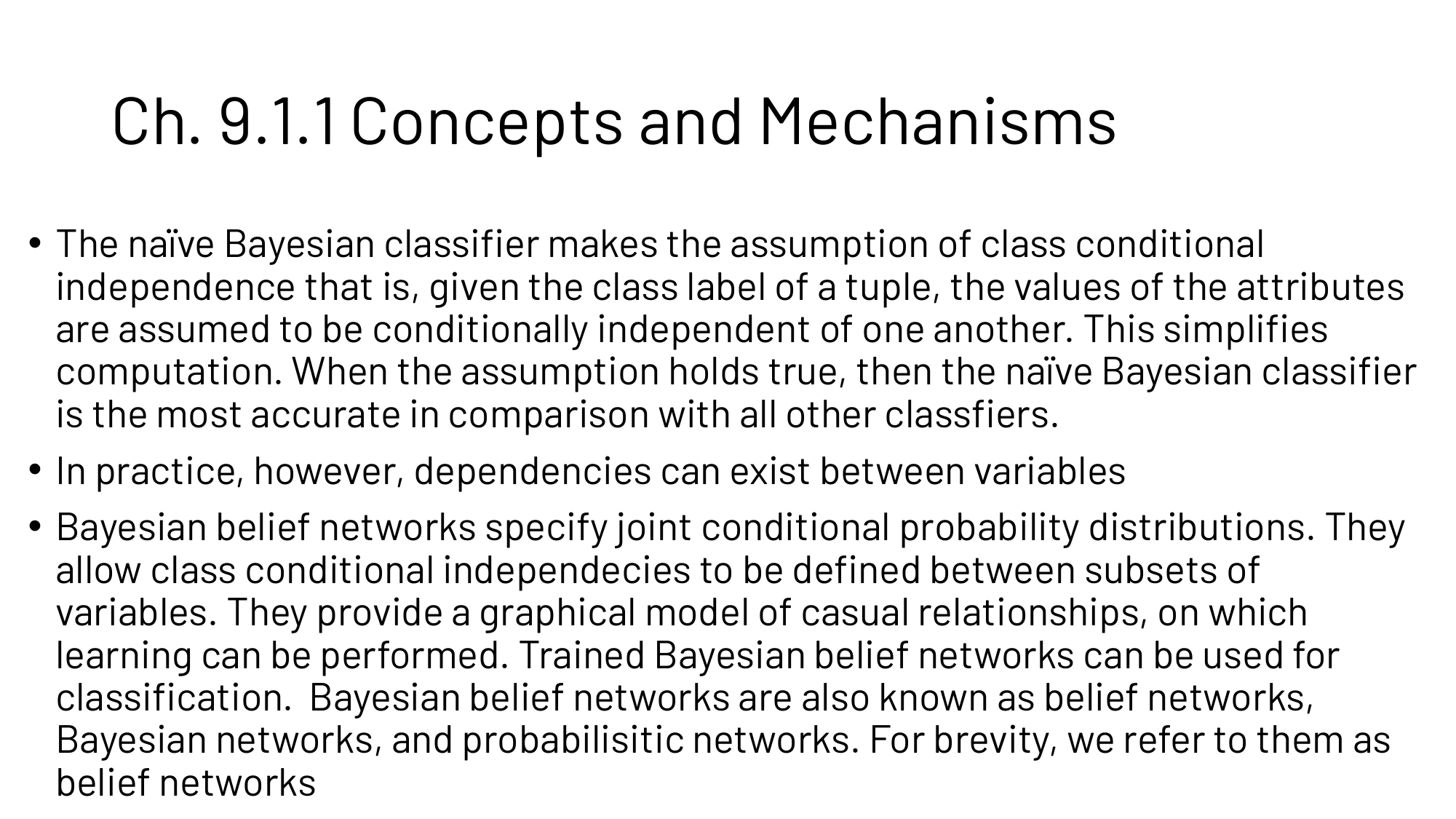

# Ch. 9.1.1 Concepts and Mechanisms
The naïve Bayesian classifier makes the assumption of class conditional independence that is, given the class label of a tuple, the values of the attributes are assumed to be conditionally independent of one another. This simplifies computation. When the assumption holds true, then the naïve Bayesian classifier is the most accurate in comparison with all other classfiers.
In practice, however, dependencies can exist between variables
Bayesian belief networks specify joint conditional probability distributions. They allow class conditional independecies to be defined between subsets of variables. They provide a graphical model of casual relationships, on which learning can be performed. Trained Bayesian belief networks can be used for classification.  Bayesian belief networks are also known as belief networks, Bayesian networks, and probabilisitic networks. For brevity, we refer to them as belief networks